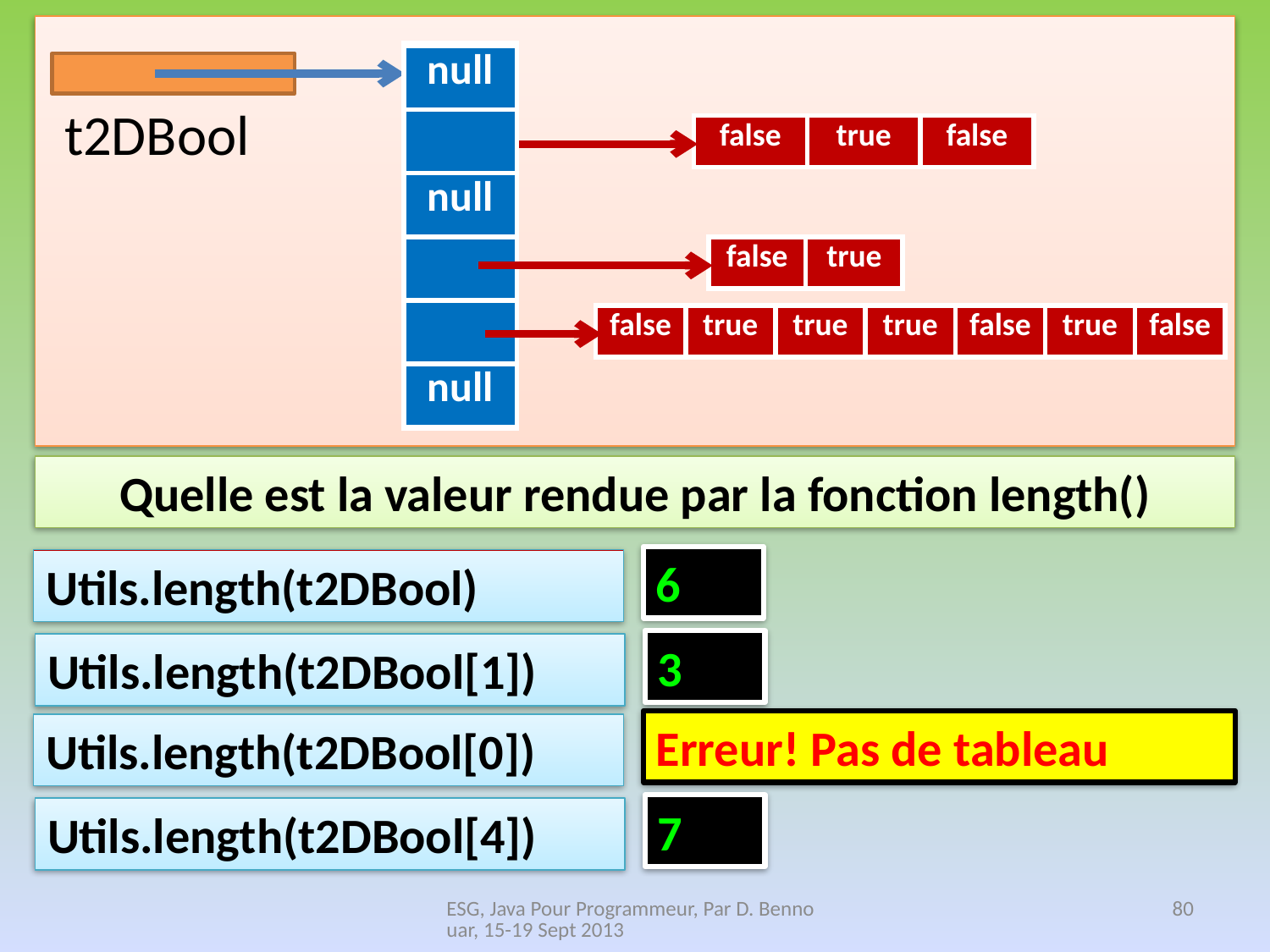

| null |
| --- |
| null |
| null |
| null |
| null |
| null |
| null |
| --- |
|  |
| null |
| null |
| null |
| null |
| null |
| --- |
|  |
| null |
|  |
|  |
| null |
| null |
| --- |
|  |
| null |
| null |
|  |
| null |

t2DBool
| false | true | false |
| --- | --- | --- |
| false | true |
| --- | --- |
| false | true | true | true | false | true | false |
| --- | --- | --- | --- | --- | --- | --- |
Quelle est la valeur rendue par la fonction length()
6
Utils.length(t2DBool)
3
Utils.length(t2DBool[1])
Erreur! Pas de tableau
Utils.length(t2DBool[0])
7
Utils.length(t2DBool[4])
ESG, Java Pour Programmeur, Par D. Bennouar, 15-19 Sept 2013
80